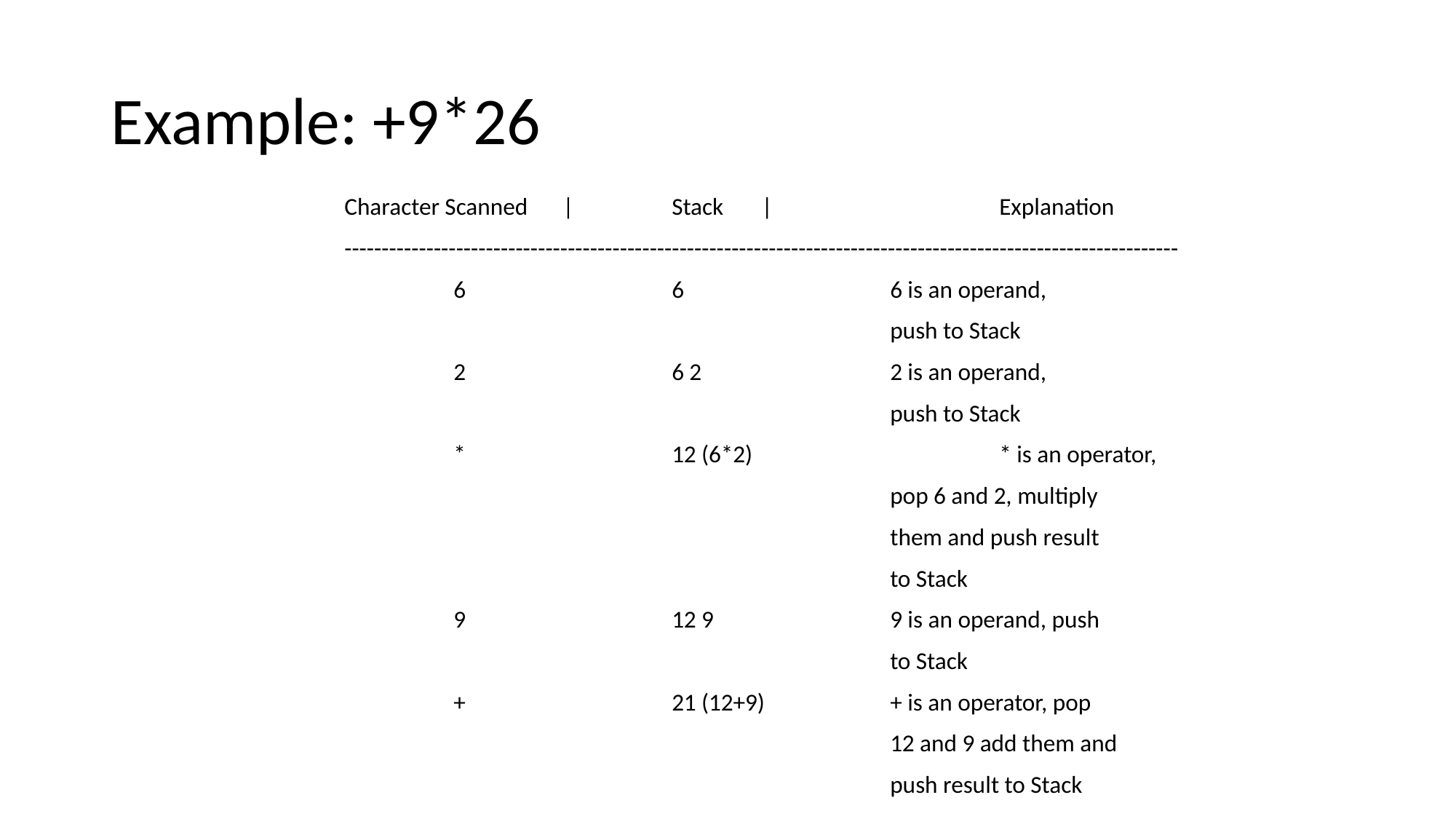

# Example: +9*26
Character Scanned	|	Stack       |  		Explanation
----------------------------------------------------------------------------------------------------------------
	6           		6             		6 is an operand,
                            				push to Stack
	2           		6 2           		2 is an operand,
                            				push to Stack
	*           		12 (6*2)      		* is an operator,
                          				pop 6 and 2, multiply
                          				them and push result
                          				to Stack
	9           		12 9          		9 is an operand, push
                          				to Stack
	+           		21 (12+9)     	+ is an operator, pop
                          				12 and 9 add them and
                          				push result to Stack